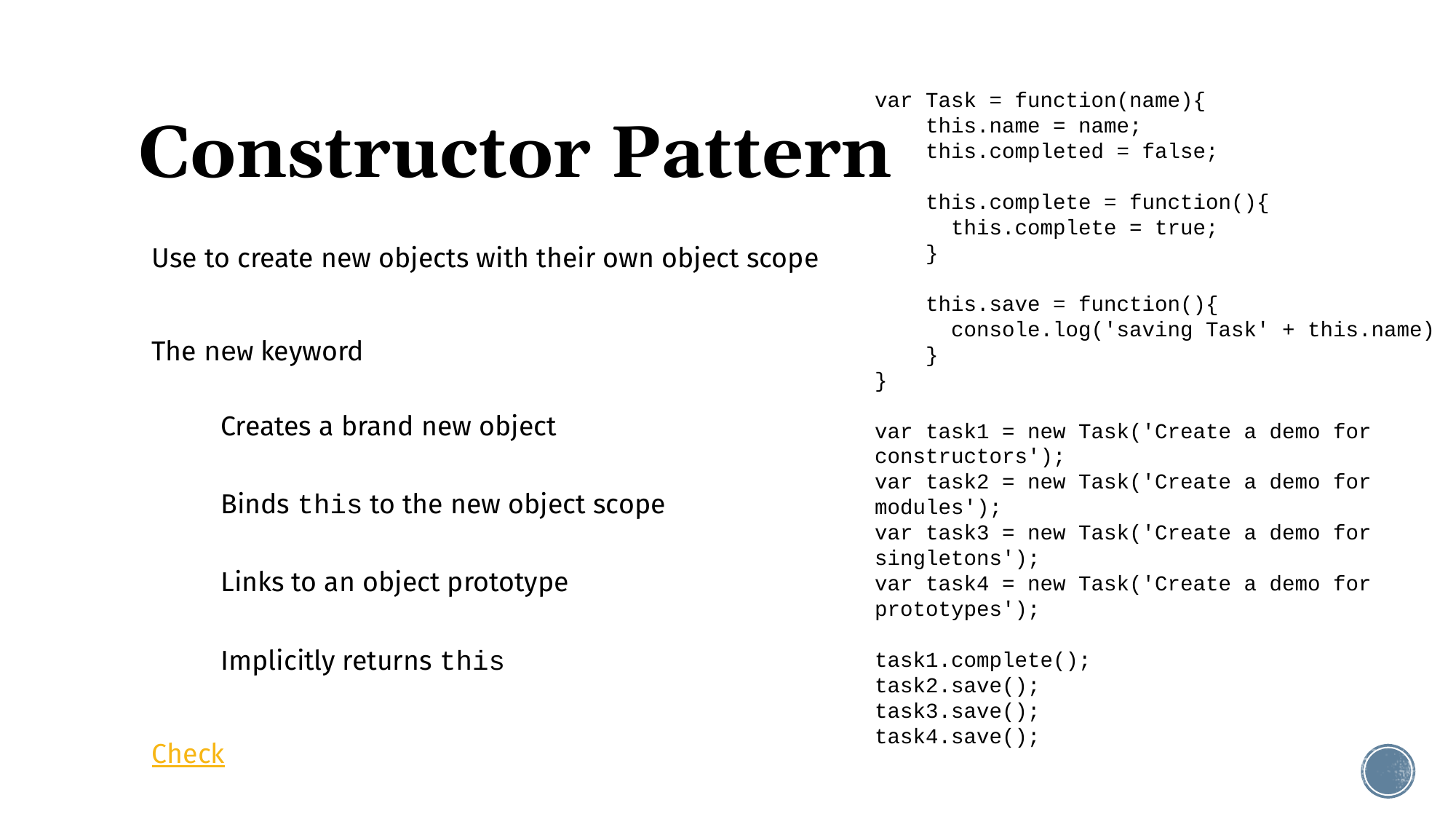

# Constructor Pattern
var Task = function(name){
    this.name = name;
    this.completed = false;

    this.complete = function(){
      this.complete = true;
    }

    this.save = function(){
      console.log('saving Task' + this.name)
    }
}

var task1 = new Task('Create a demo for constructors');
var task2 = new Task('Create a demo for modules');
var task3 = new Task('Create a demo for singletons');
var task4 = new Task('Create a demo for prototypes');

task1.complete();
task2.save();
task3.save();
task4.save();

Use to create new objects with their own object scope
The new keyword
Creates a brand new object
Binds this to the new object scope
Links to an object prototype
Implicitly returns this
Check